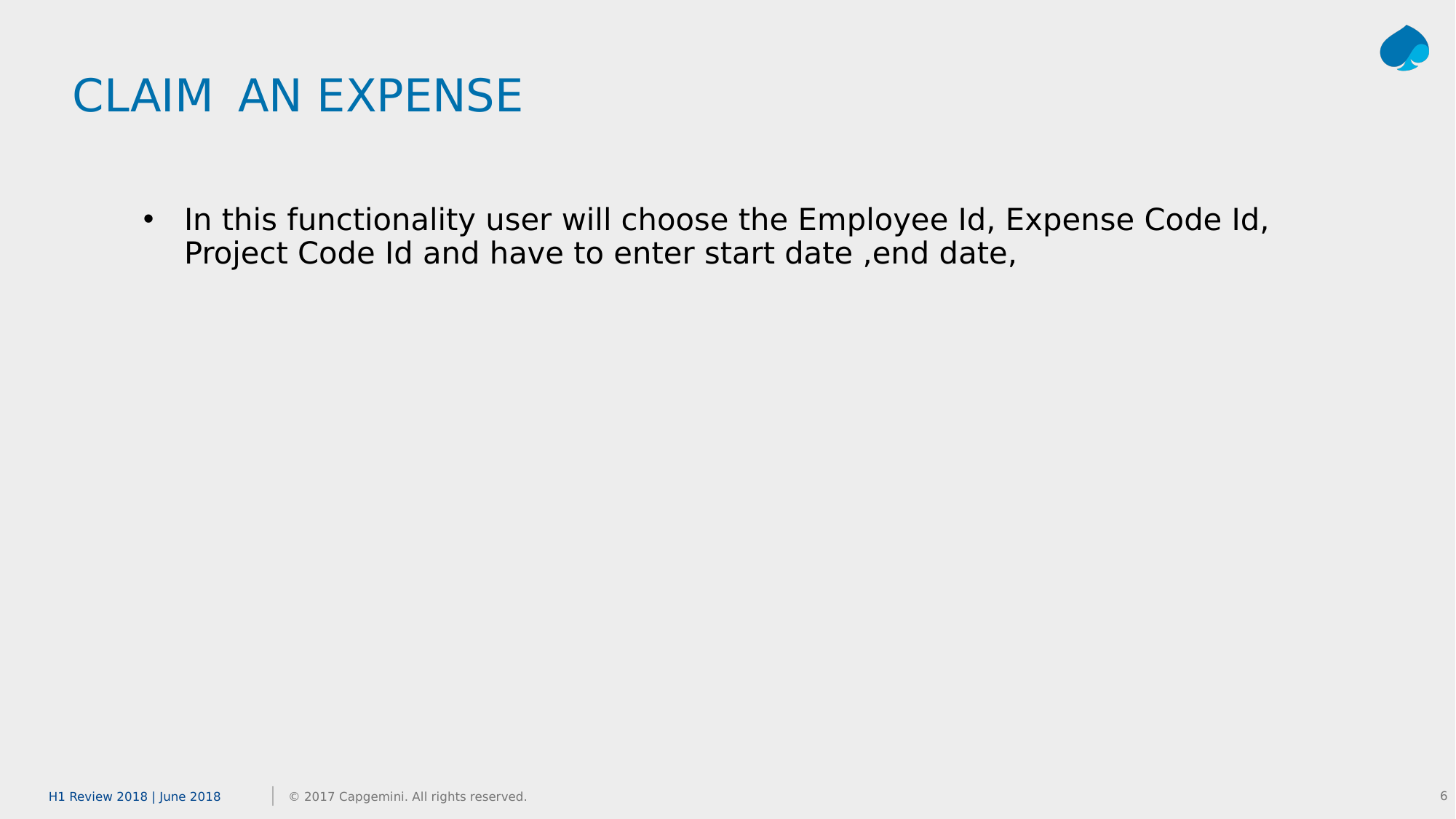

# CLAIM AN EXPENSE
In this functionality user will choose the Employee Id, Expense Code Id, Project Code Id and have to enter start date ,end date,